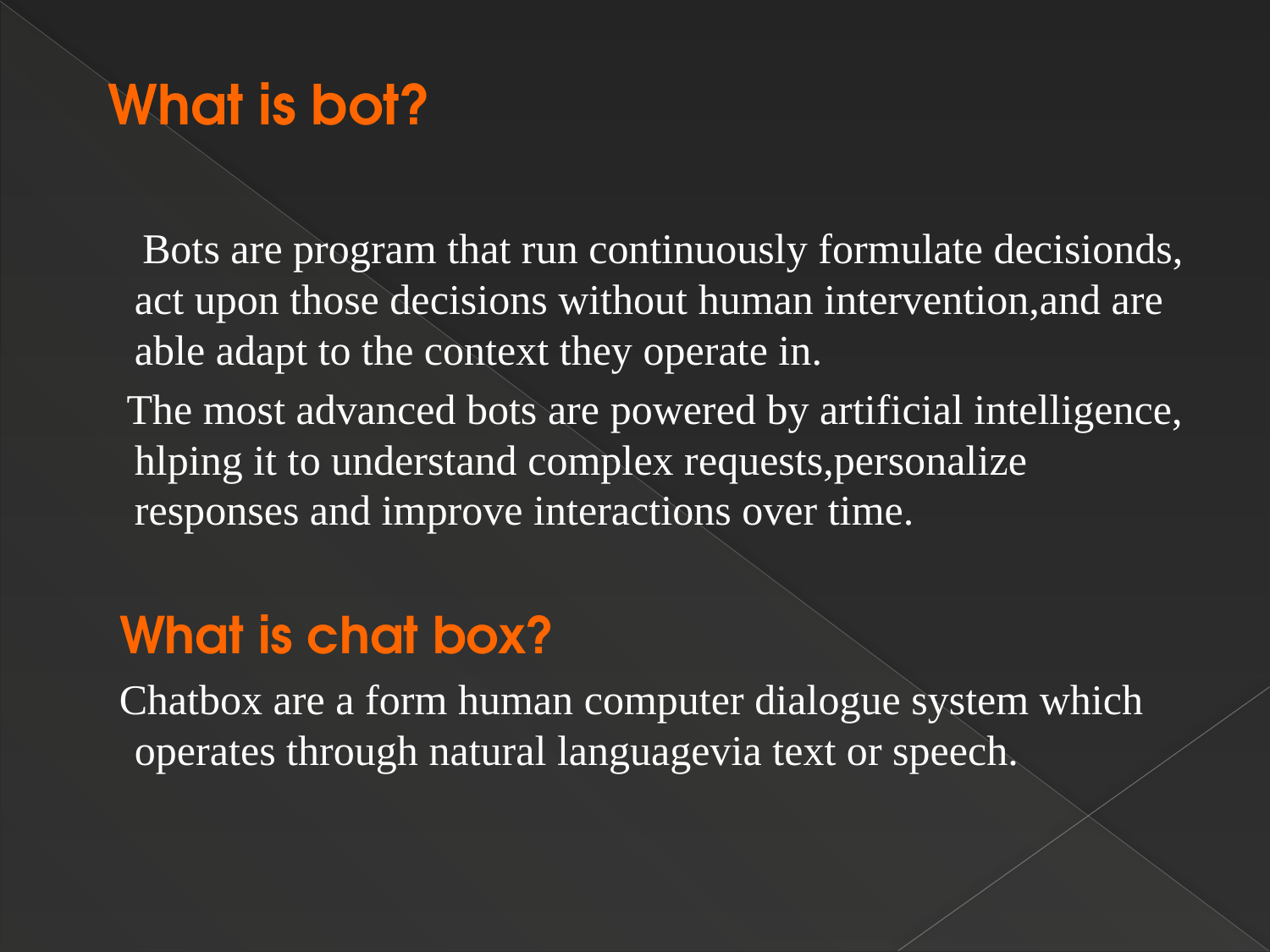

#
  What is bot?

     Bots are program that run continuously formulate decisionds, act upon those decisions without human intervention,and are able adapt to the context they operate in.
    The most advanced bots are powered by artificial intelligence, hlping it to understand complex requests,personalize responses and improve interactions over time.

   What is chat box?
   Chatbox are a form human computer dialogue system which operates through natural languagevia text or speech.